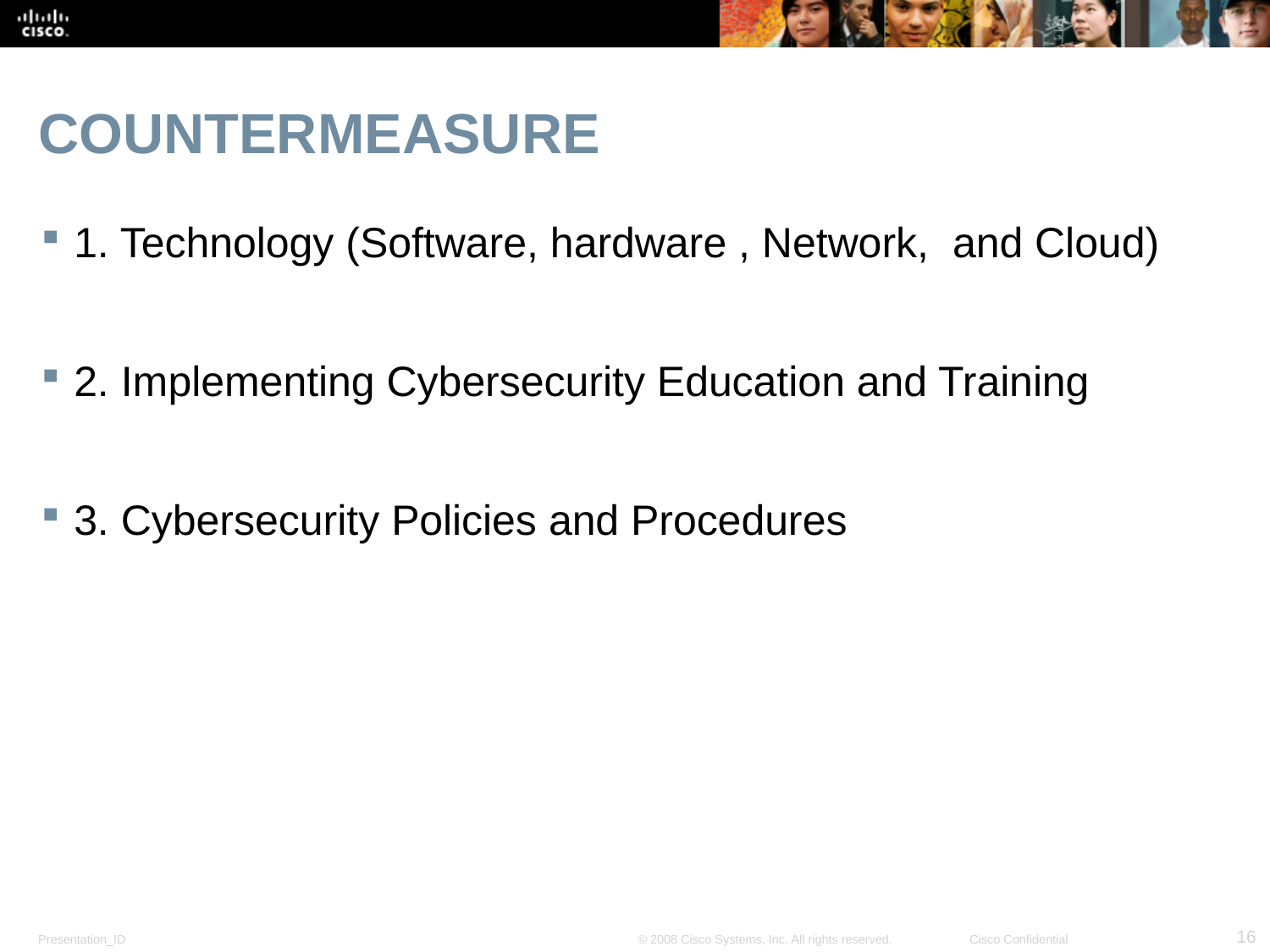

# COUNTERMEASURE
1. Technology (Software, hardware , Network,  and Cloud)

2. Implementing Cybersecurity Education and Training

3. Cybersecurity Policies and Procedures